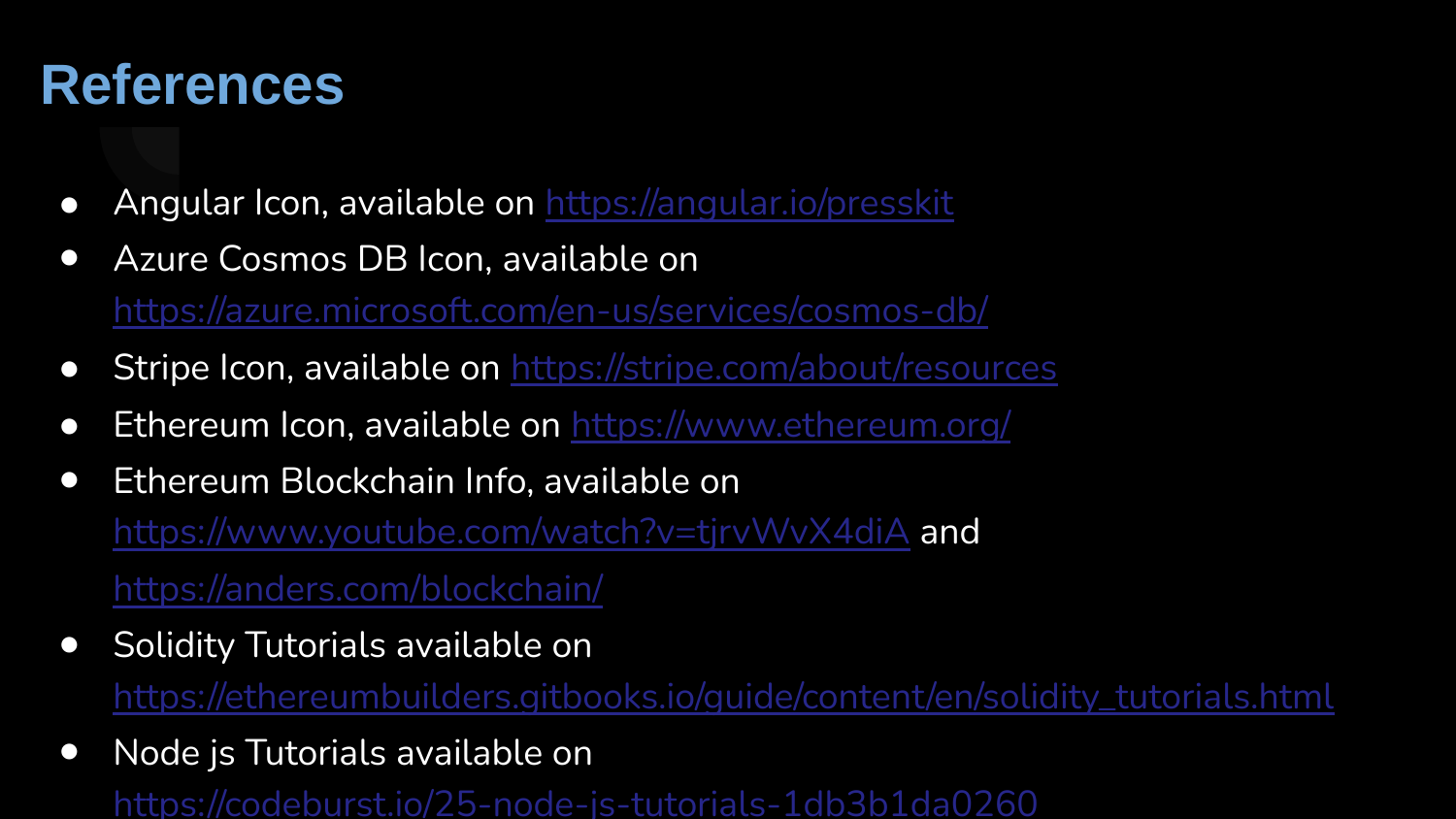

# References
Angular Icon, available on https://angular.io/presskit
Azure Cosmos DB Icon, available on https://azure.microsoft.com/en-us/services/cosmos-db/
Stripe Icon, available on https://stripe.com/about/resources
Ethereum Icon, available on https://www.ethereum.org/
Ethereum Blockchain Info, available on https://www.youtube.com/watch?v=tjrvWvX4diA and https://anders.com/blockchain/
Solidity Tutorials available on https://ethereumbuilders.gitbooks.io/guide/content/en/solidity_tutorials.html
Node js Tutorials available on https://codeburst.io/25-node-js-tutorials-1db3b1da0260